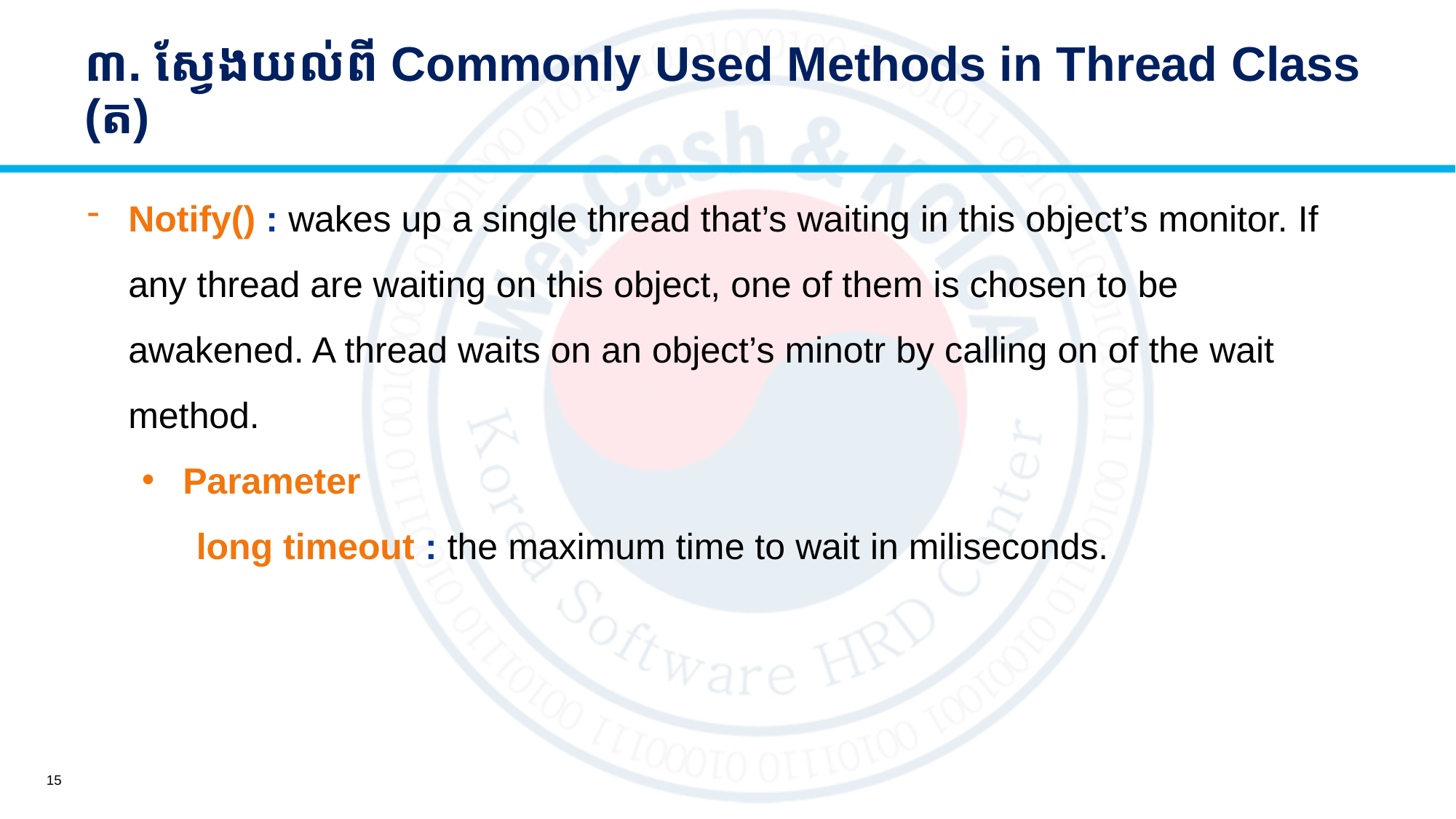

៣. សែ្វងយល់ពី​ Commonly Used Methods in Thread Class (ត)
#
Notify() : wakes up a single thread that’s waiting in this object’s monitor. If any thread are waiting on this object, one of them is chosen to be awakened. A thread waits on an object’s minotr by calling on of the wait method.
Parameter
long timeout : the maximum time to wait in miliseconds.
15